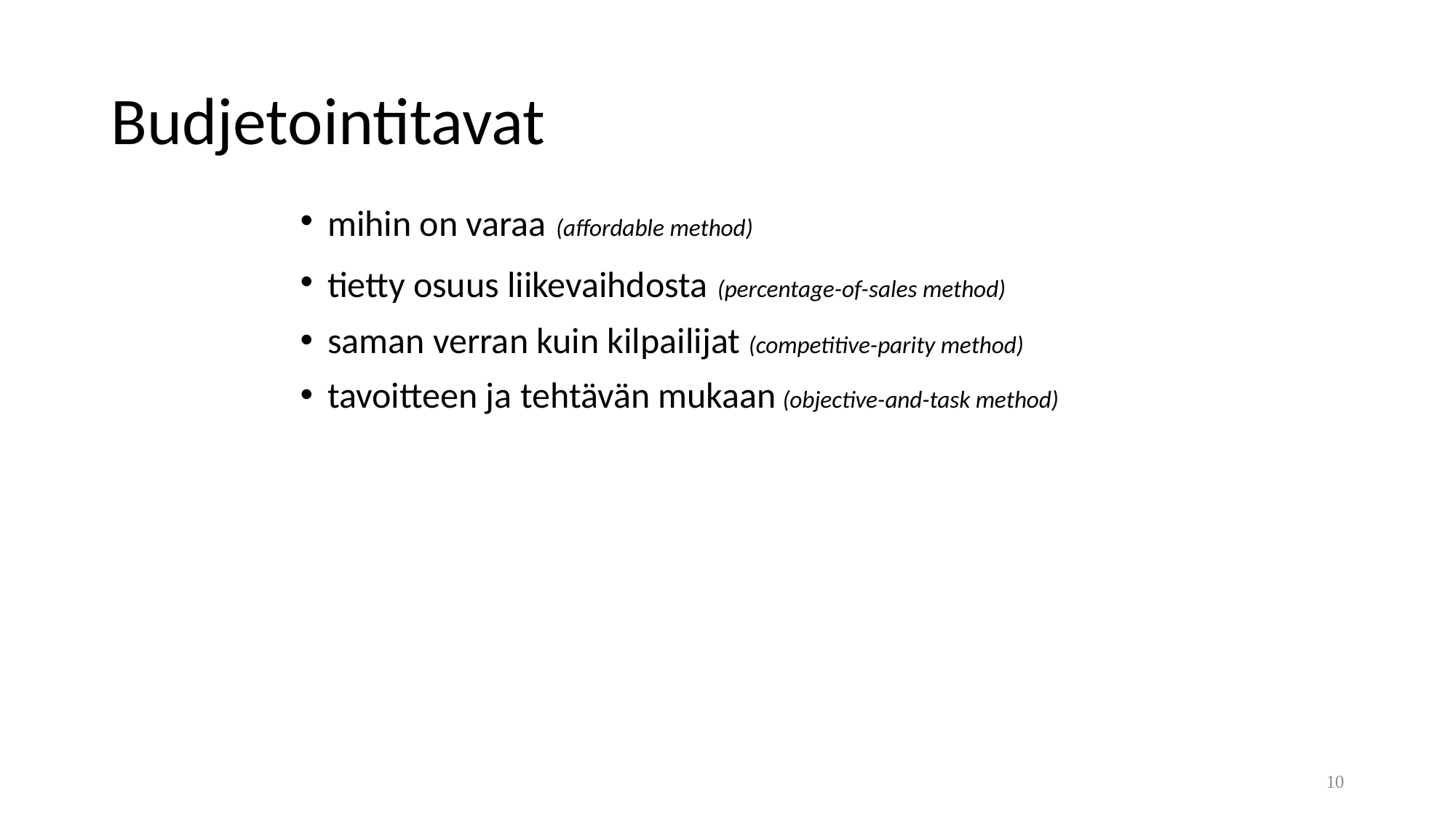

# Budjetointitavat
mihin on varaa (affordable method)
tietty osuus liikevaihdosta (percentage-of-sales method)
saman verran kuin kilpailijat (competitive-parity method)
tavoitteen ja tehtävän mukaan (objective-and-task method)
10